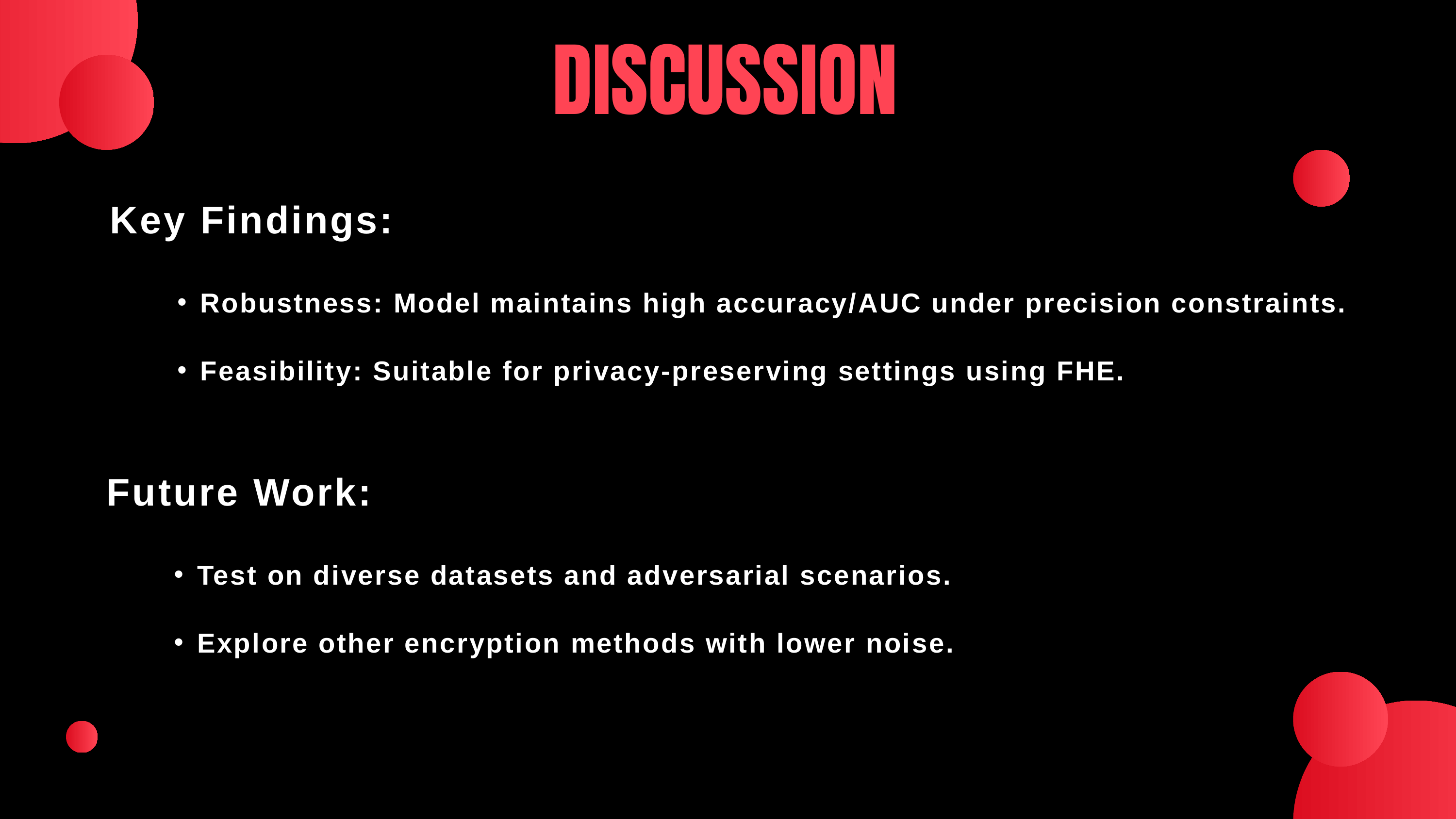

DISCUSSION

Key Findings:
Robustness: Model maintains high accuracy/AUC under precision constraints.
Feasibility: Suitable for privacy-preserving settings using FHE.
Future Work:
Test on diverse datasets and adversarial scenarios.
Explore other encryption methods with lower noise.